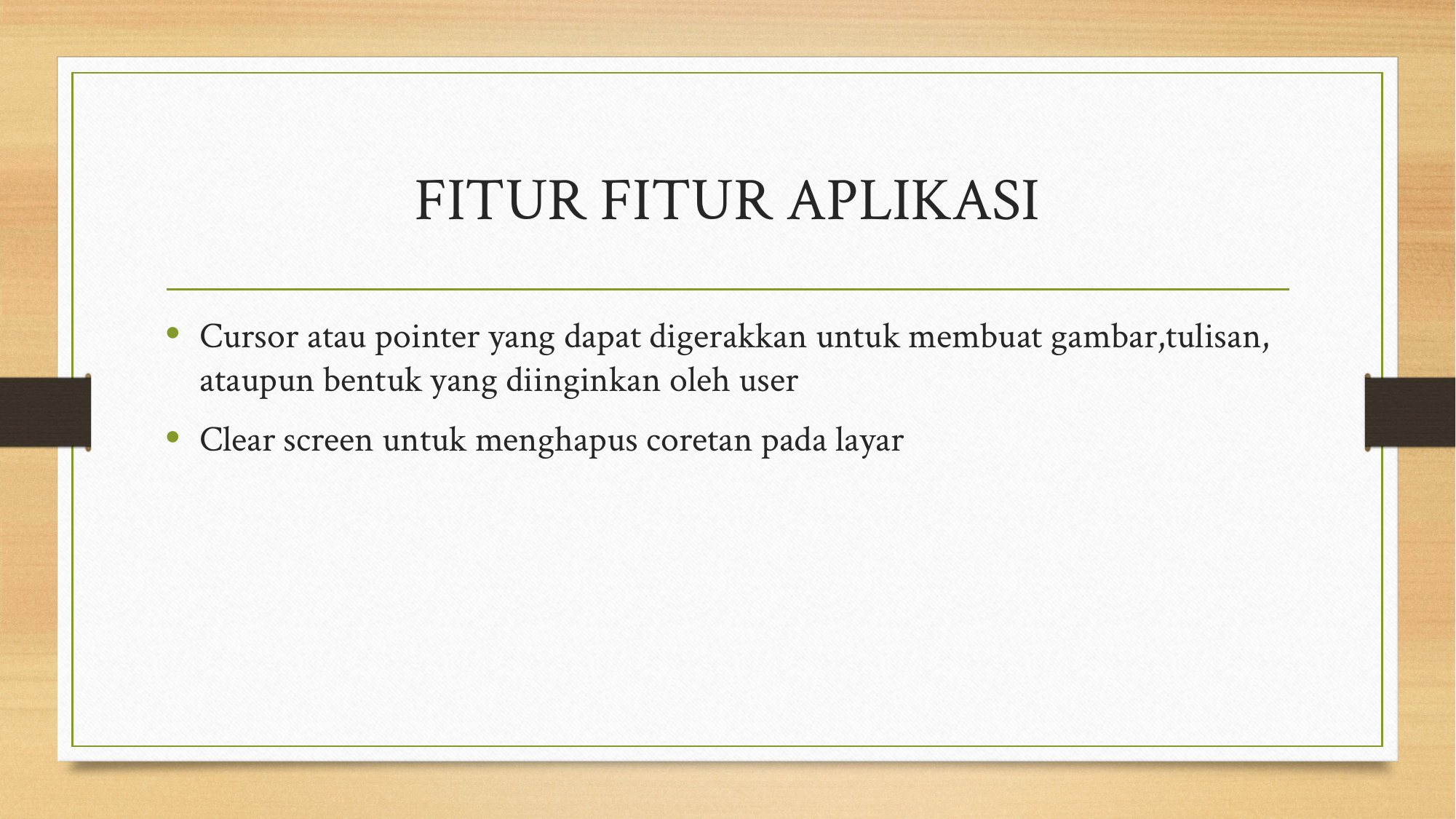

# FITUR FITUR APLIKASI
Cursor atau pointer yang dapat digerakkan untuk membuat gambar,tulisan, ataupun bentuk yang diinginkan oleh user
Clear screen untuk menghapus coretan pada layar